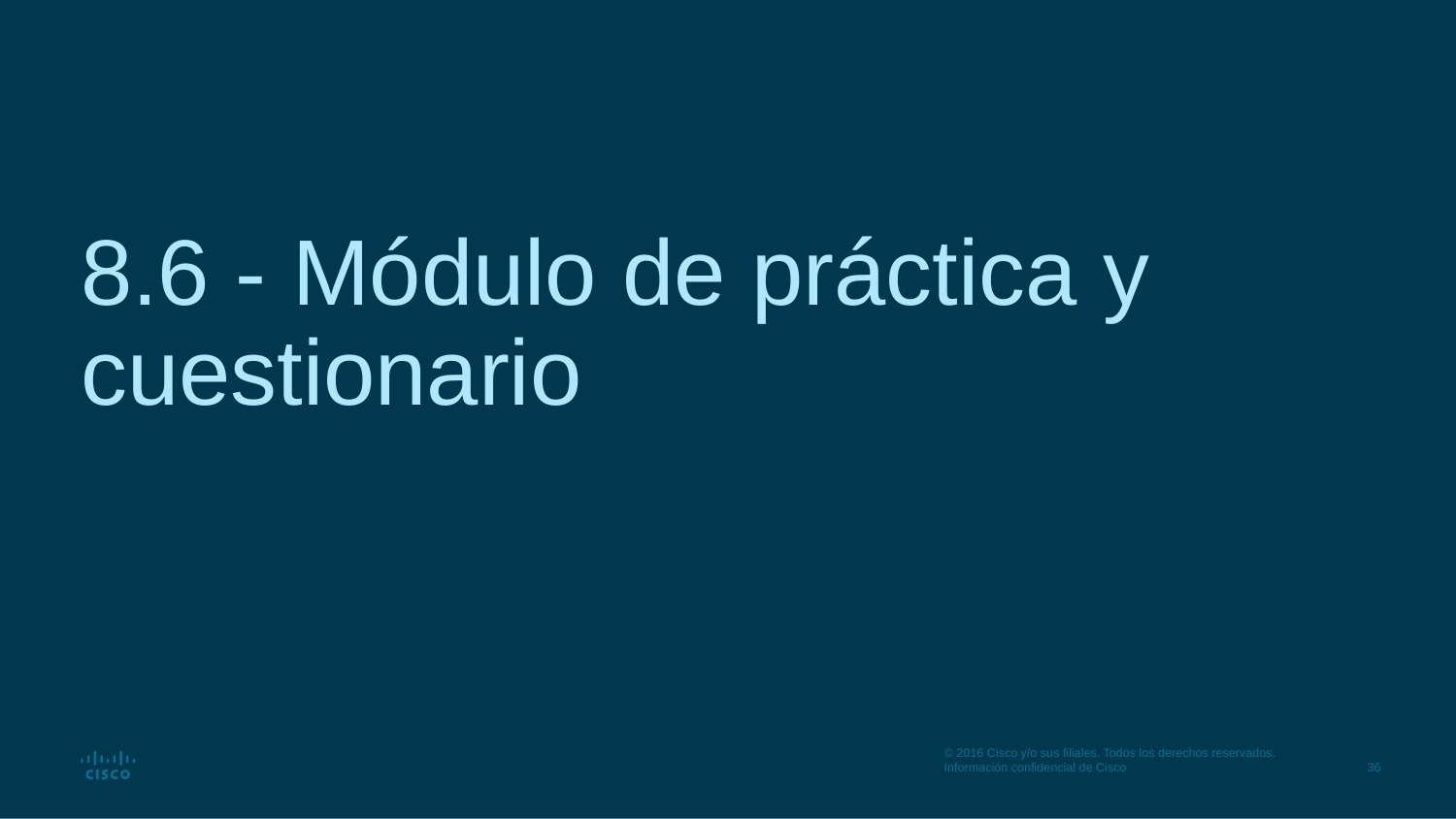

# 8.6 - Módulo de práctica y cuestionario